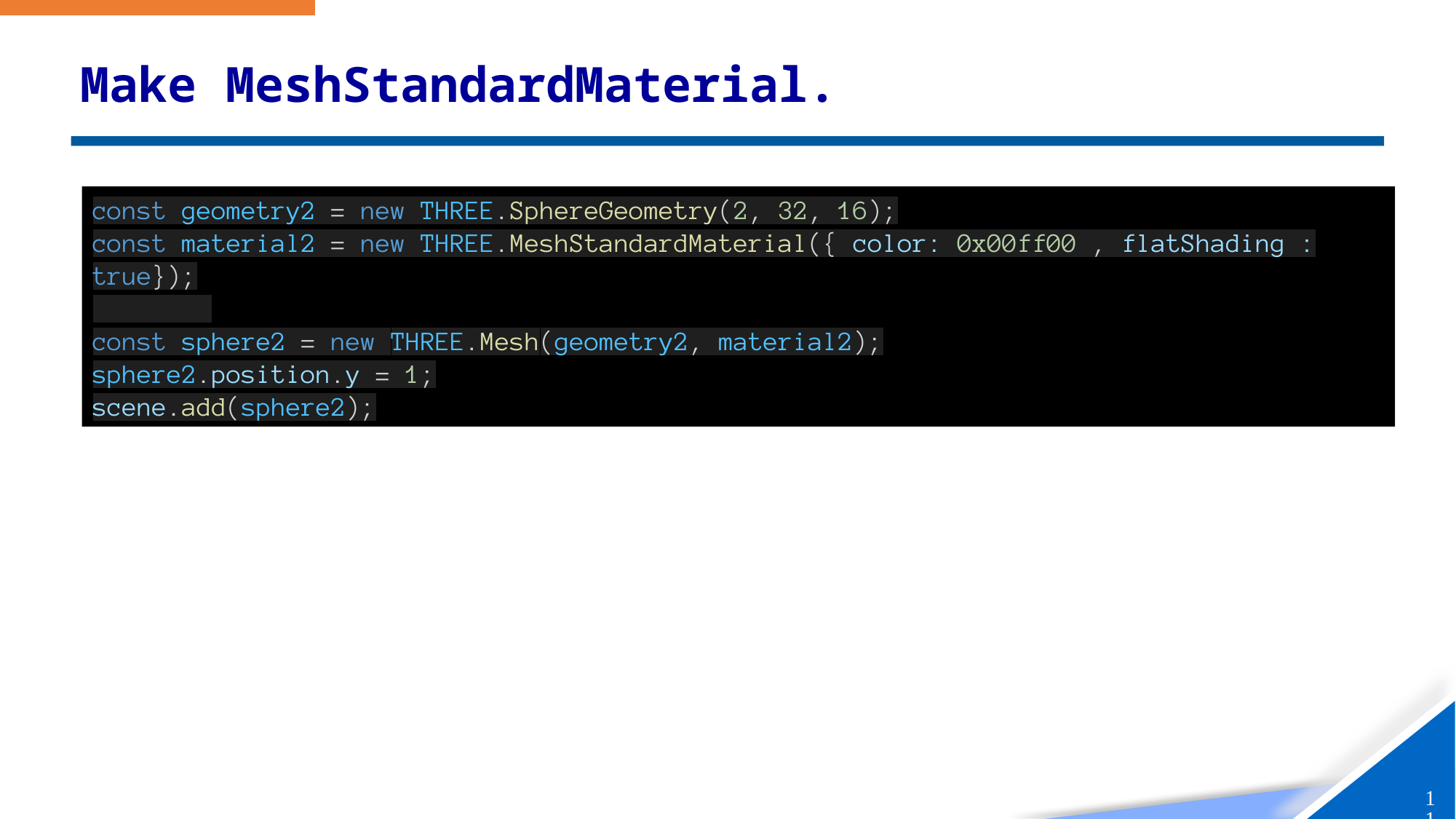

# Make MeshStandardMaterial.
const geometry2 = new THREE.SphereGeometry(2, 32, 16);
const material2 = new THREE.MeshStandardMaterial({ color: 0x00ff00 , flatShading : true});

const sphere2 = new THREE.Mesh(geometry2, material2);
sphere2.position.y = 1;
scene.add(sphere2);
11